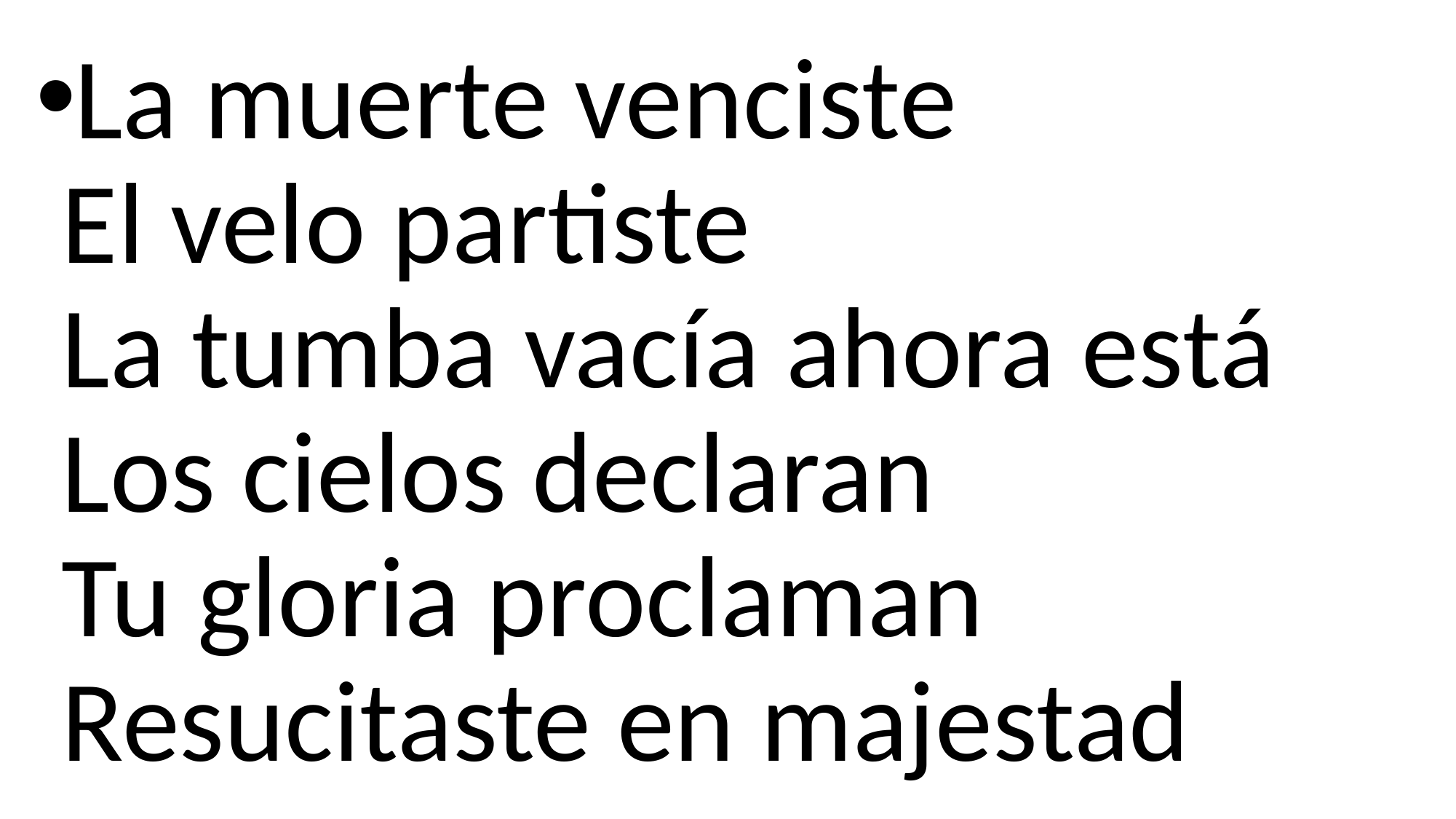

La muerte venciste
El velo partiste
La tumba vacía ahora está
Los cielos declaran
Tu gloria proclaman
Resucitaste en majestad